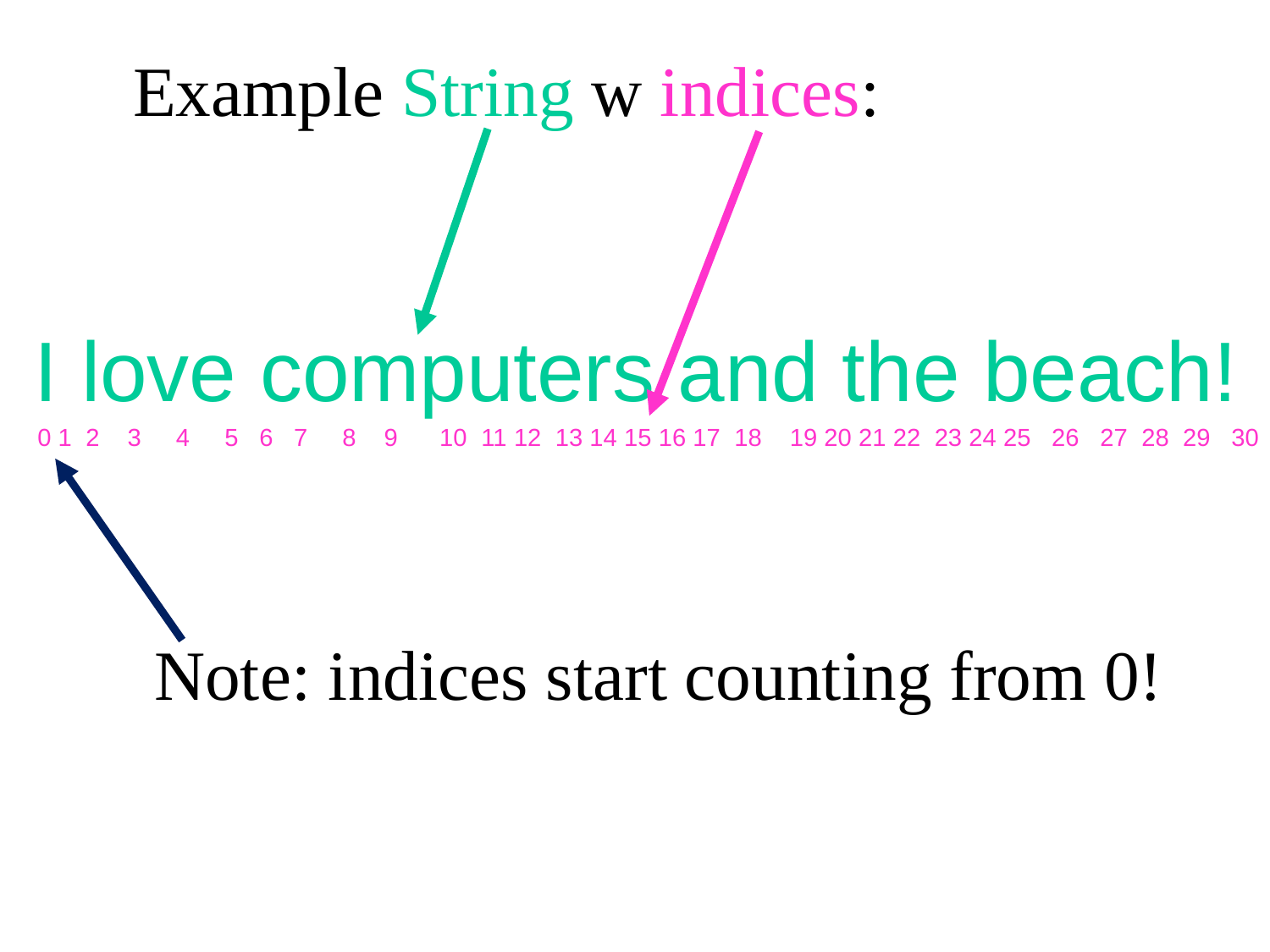

Example String w indices:
I love computers and the beach!
0 1  2    3     4     5   6   7     8    9      10  11 12  13 14 15 16 17  18    19 20 21 22  23 24 25   26   27  28  29   30
Note: indices start counting from 0!